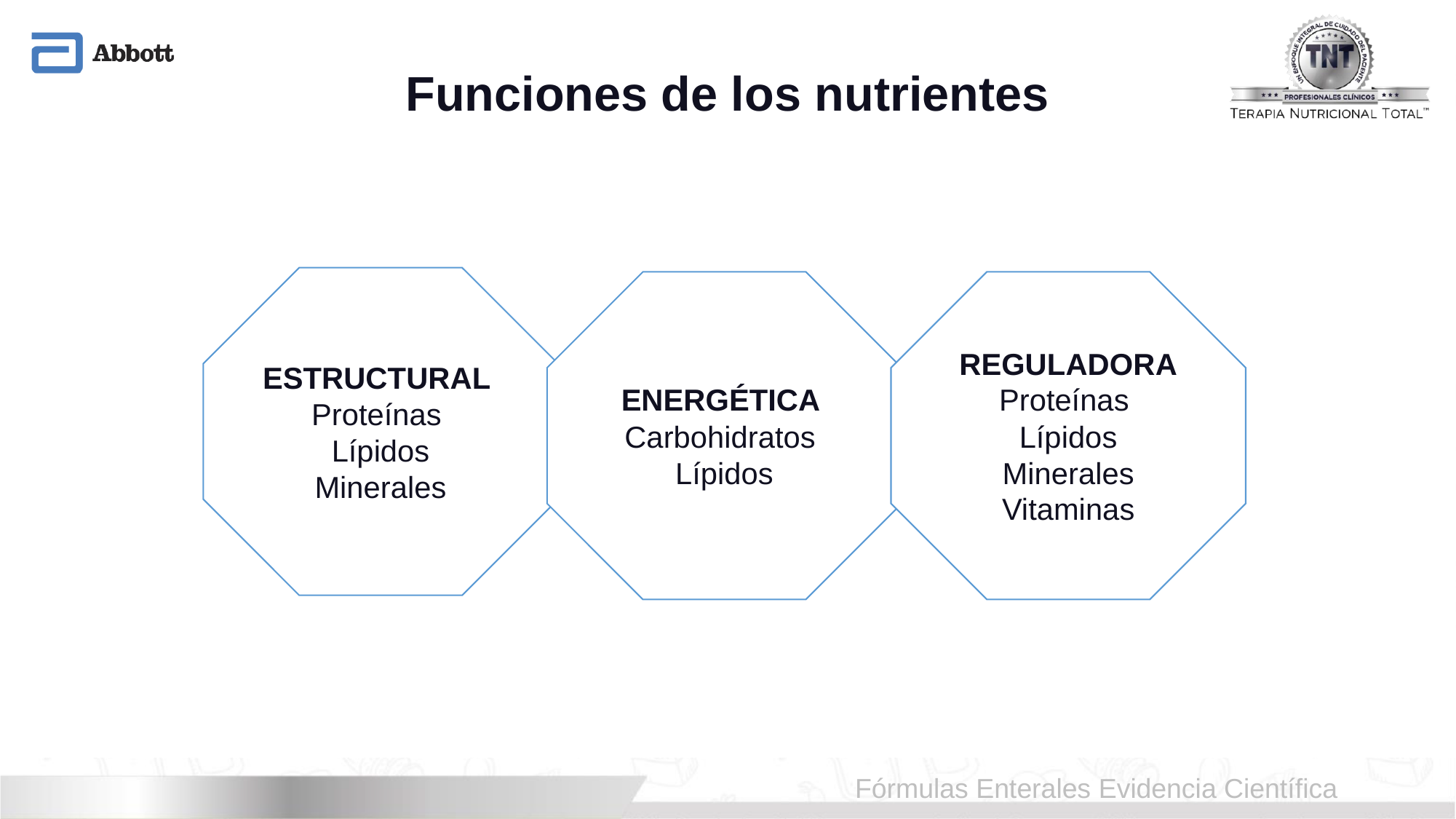

# Funciones de los nutrientes

ESTRUCTURAL
Proteínas
Lípidos
Minerales

ENERGÉTICA
Carbohidratos
Lípidos

REGULADORA
Proteínas
Lípidos
Minerales
Vitaminas